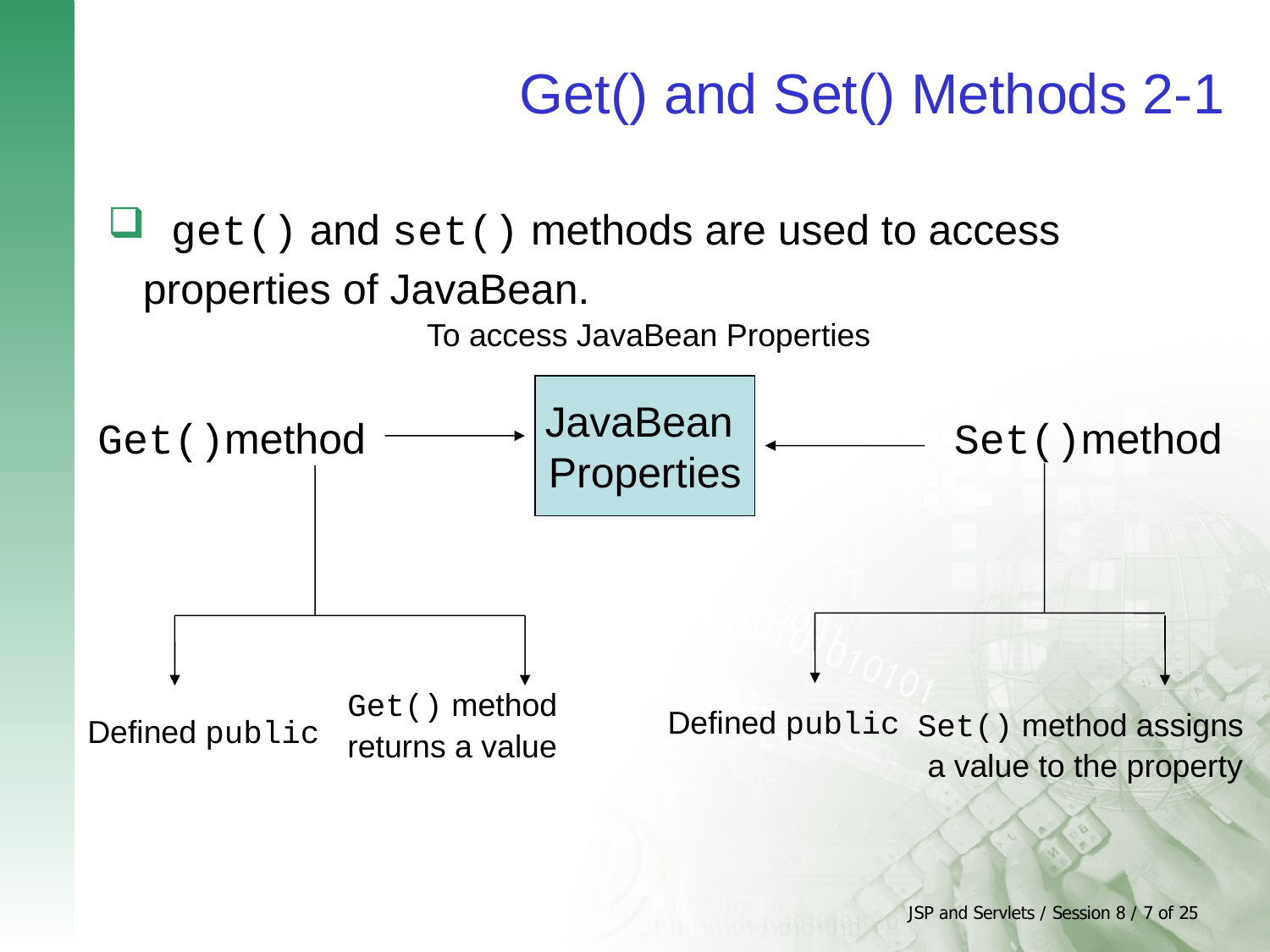

# Get() and Set() Methods 2-1
 get() and set() methods are used to access
   properties of JavaBean.
To access JavaBean Properties
JavaBean
Properties
Get()method
Set()method

Get() method
returns a value
Defined public
Defined public
Set() method assigns
a value to the property